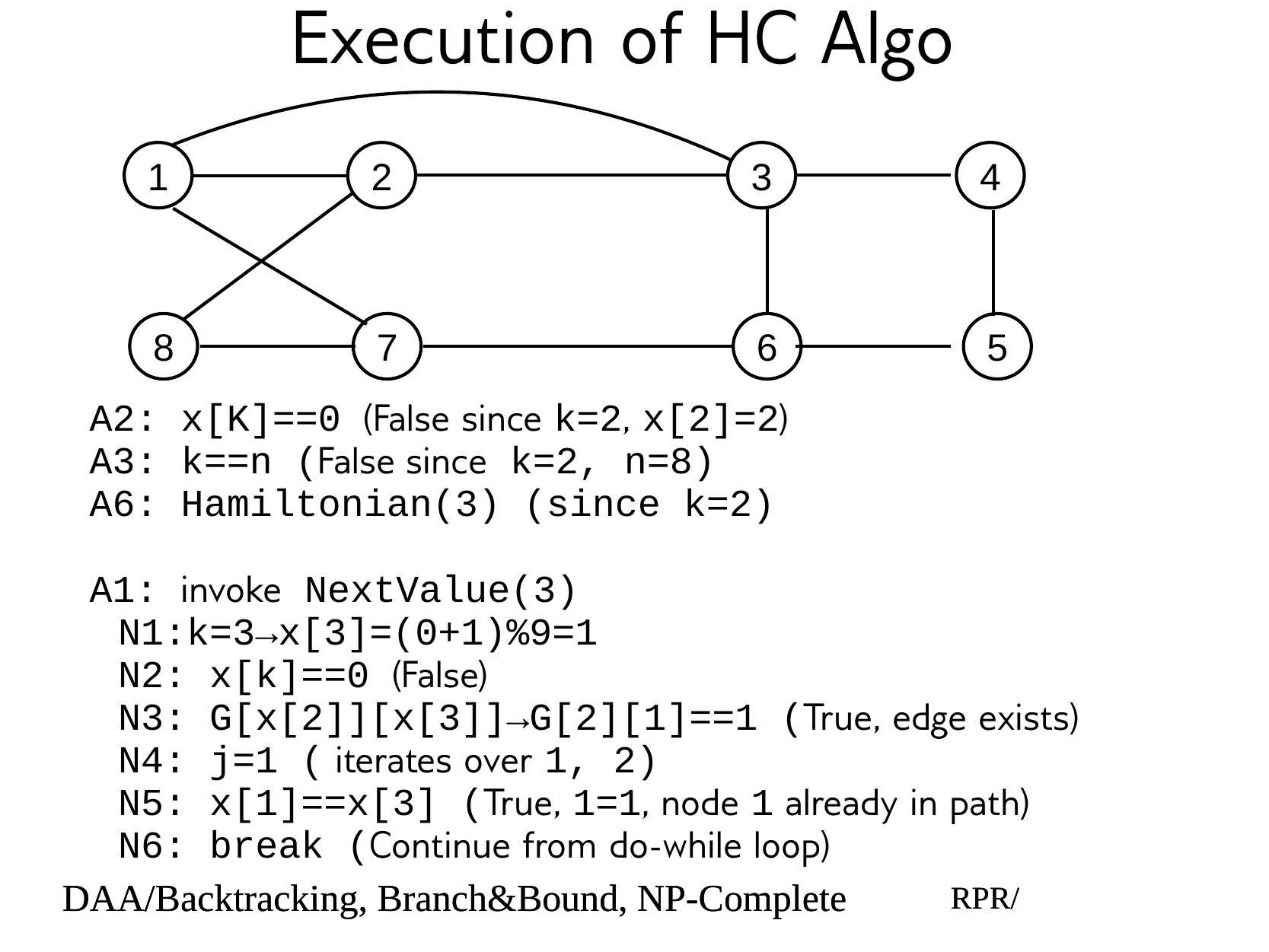

# Execution of HC Algo

1
2
3
4

8
7
6
5

A2: x[K]==0 (False since k=2, x[2]=2)
A3: k==n (False since k=2, n=8)
A6: Hamiltonian(3) (since k=2)

A1: invoke NextValue(3)
N1:k=3→x[3]=(0+1)%9=1
N2: x[k]==0 (False)
N3: G[x[2]][x[3]]→G[2][1]==1 (True, edge exists)
N4: j=1 ( iterates over 1, 2)
N5: x[1]==x[3] (True, 1=1, node 1 already in path)
N6: break (Continue from do-while loop)
DAA/Backtracking, Branch&Bound, NP-Complete
RPR/
11